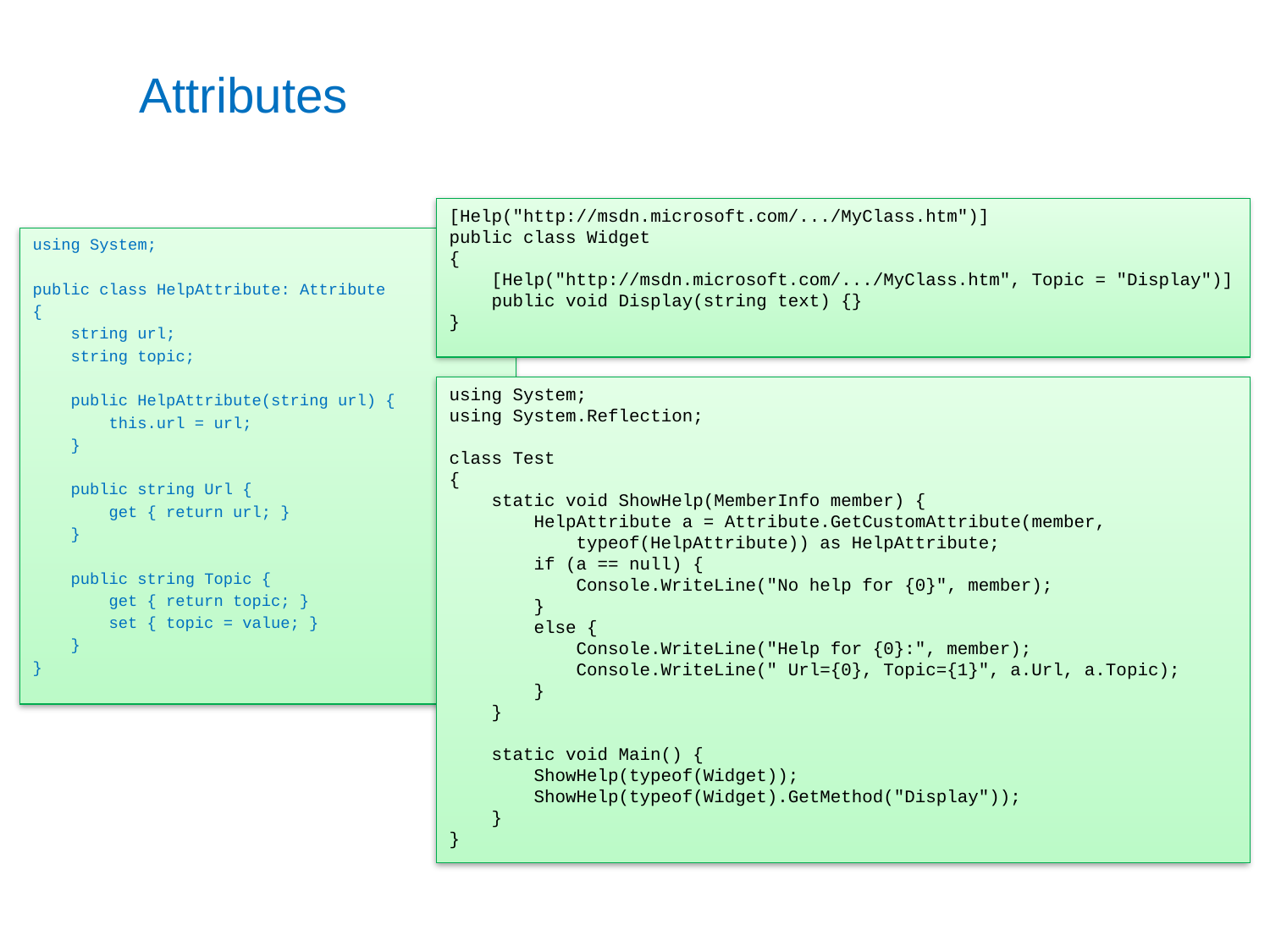

# Attributes
[Help("http://msdn.microsoft.com/.../MyClass.htm")]
public class Widget
{
    [Help("http://msdn.microsoft.com/.../MyClass.htm", Topic = "Display")]
    public void Display(string text) {}
}
using System;

public class HelpAttribute: Attribute
{
    string url;
    string topic;

    public HelpAttribute(string url) {
        this.url = url;
    }

    public string Url {
        get { return url; }
    }

    public string Topic {
        get { return topic; }
        set { topic = value; }
    }
}
using System;
using System.Reflection;

class Test
{
    static void ShowHelp(MemberInfo member) {
        HelpAttribute a = Attribute.GetCustomAttribute(member,
            typeof(HelpAttribute)) as HelpAttribute;
        if (a == null) {
            Console.WriteLine("No help for {0}", member);
        }
        else {
            Console.WriteLine("Help for {0}:", member);
            Console.WriteLine(" Url={0}, Topic={1}", a.Url, a.Topic);
        }
    }

    static void Main() {
        ShowHelp(typeof(Widget));
        ShowHelp(typeof(Widget).GetMethod("Display"));
    }
}